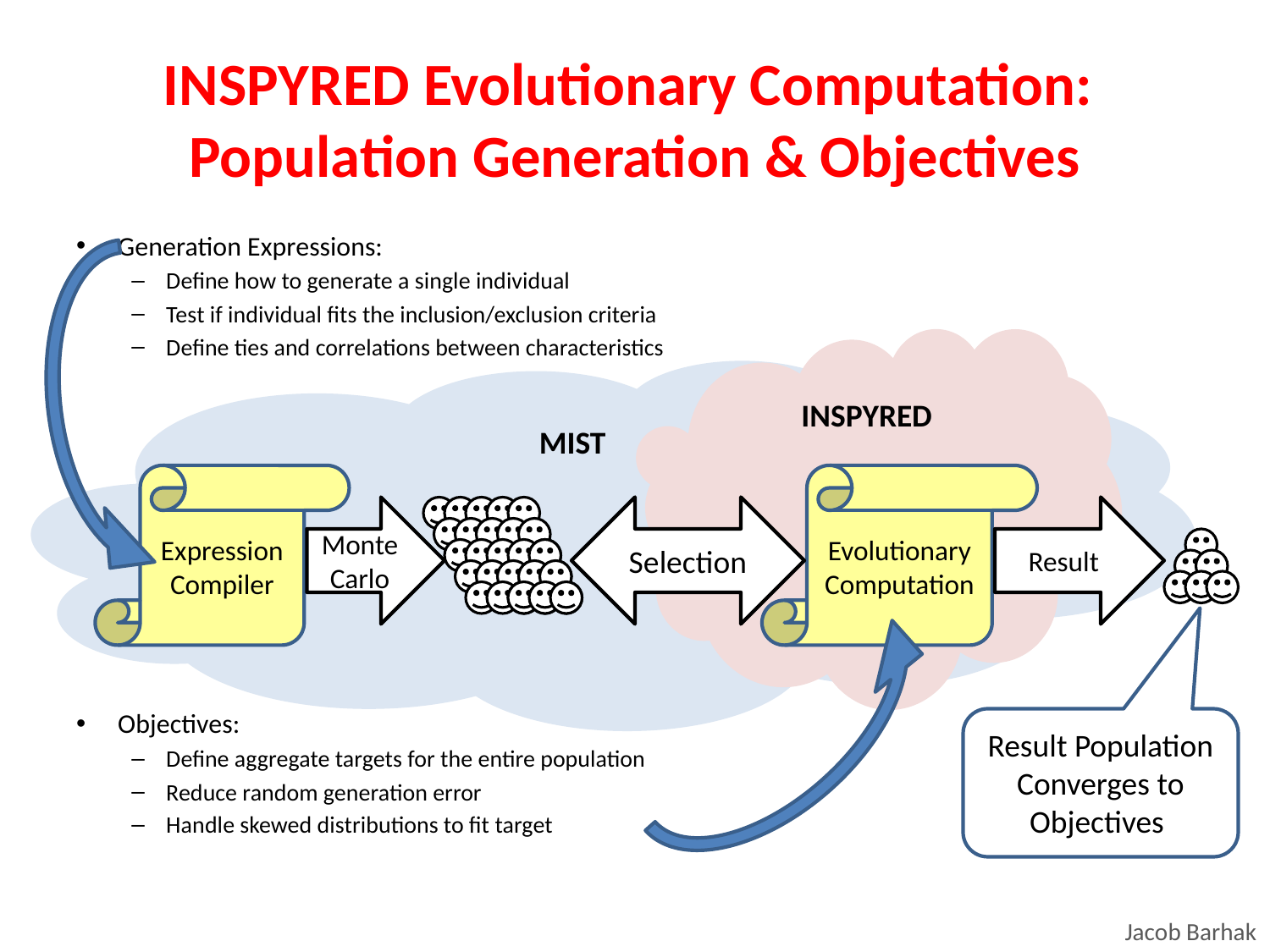

# INSPYRED Evolutionary Computation: Population Generation & Objectives
Generation Expressions:
Define how to generate a single individual
Test if individual fits the inclusion/exclusion criteria
Define ties and correlations between characteristics

Objectives:
Define aggregate targets for the entire population
Reduce random generation error
Handle skewed distributions to fit target

INSPYRED

MIST

Expression Compiler
Evolutionary Computation
Monte Carlo

Selection
Result

Result Population
Converges to
Objectives